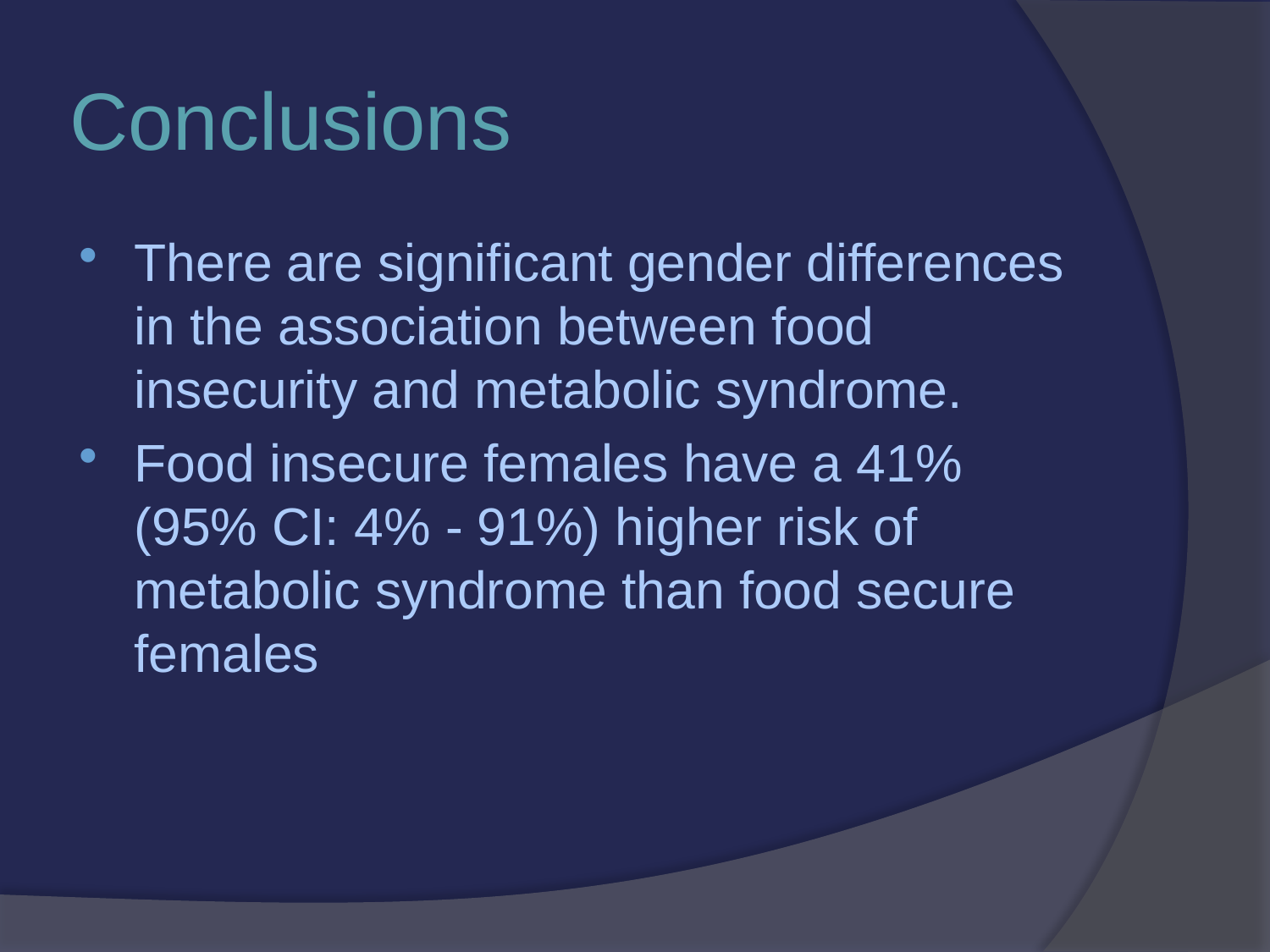

# Conclusions
There are significant gender differences in the association between food insecurity and metabolic syndrome.
Food insecure females have a 41% (95% CI: 4% - 91%) higher risk of metabolic syndrome than food secure females